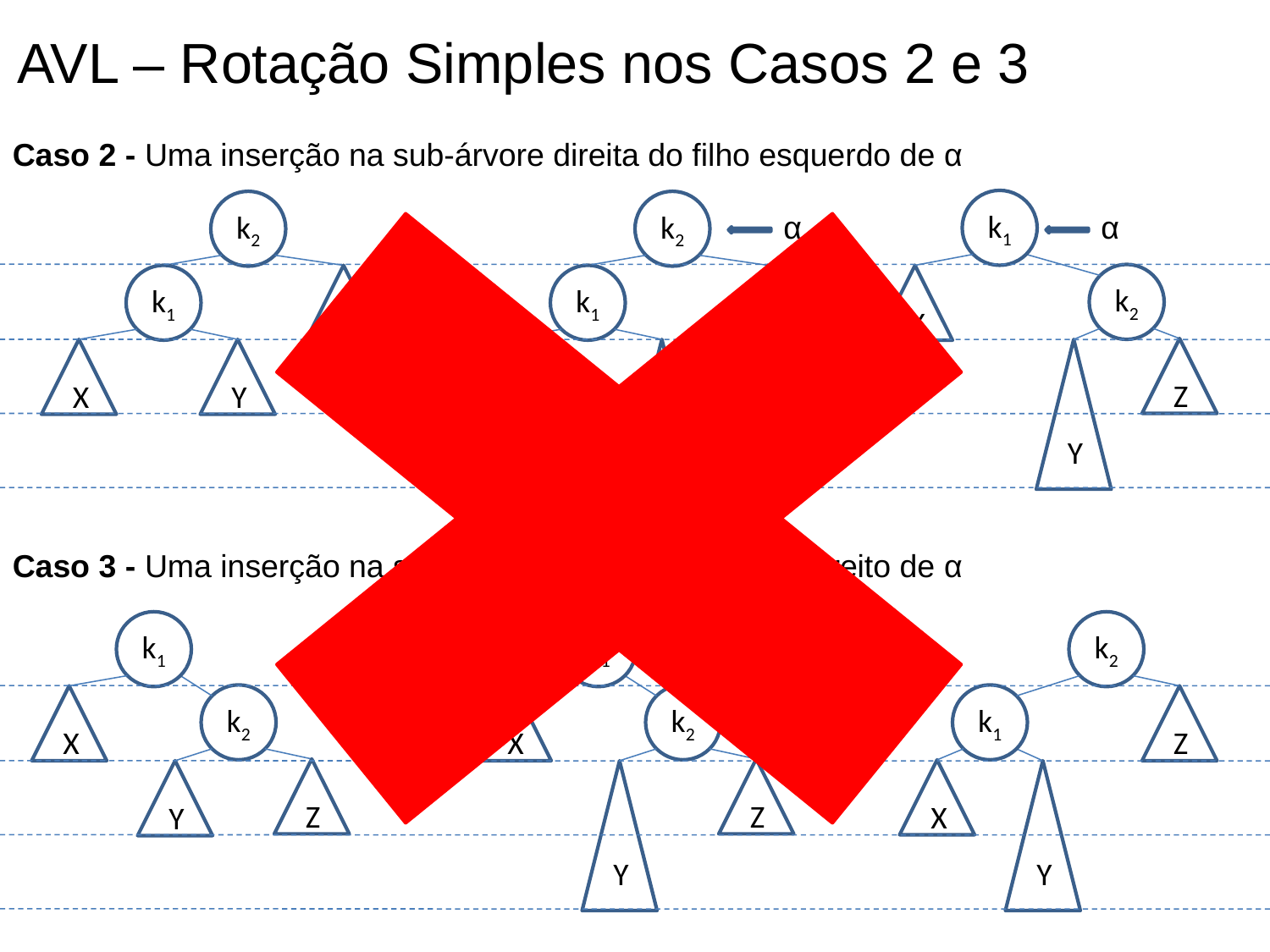

AVL – Rotação Simples nos Casos 2 e 3

Caso 2 - Uma inserção na sub-árvore direita do filho esquerdo de α
k1
k2
X
Z
Y
k2
k1
Z
X
Y
k2
k1
Z
X
Y
α

α

Caso 3 - Uma inserção na sub-árvore esquerda do filho direito de α
k1
k2
X
Z
Y
k1
k2
X
Z
Y
α

k2
k1
Z
X
Y